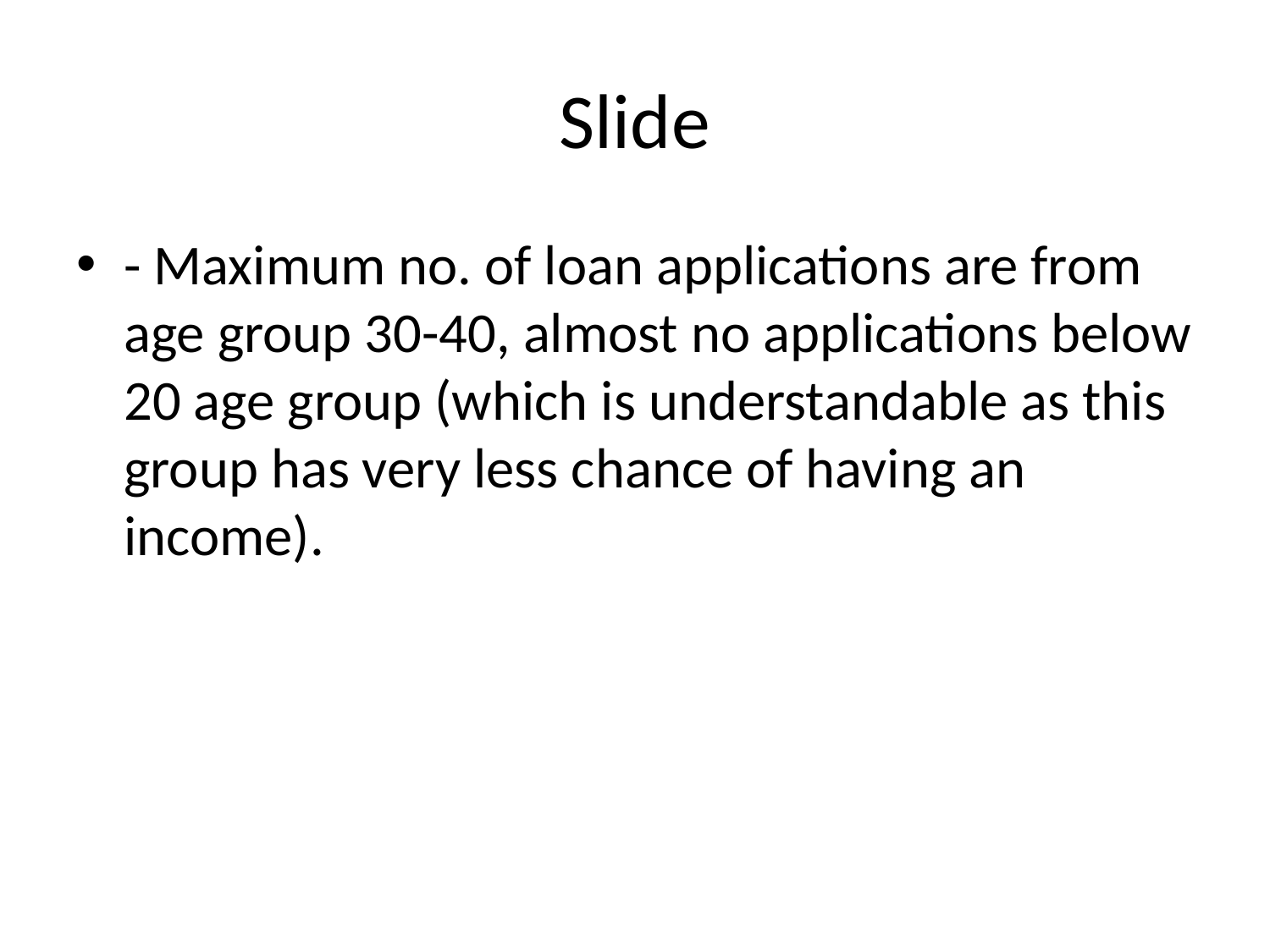

# Slide
- Maximum no. of loan applications are from age group 30-40, almost no applications below 20 age group (which is understandable as this group has very less chance of having an income).